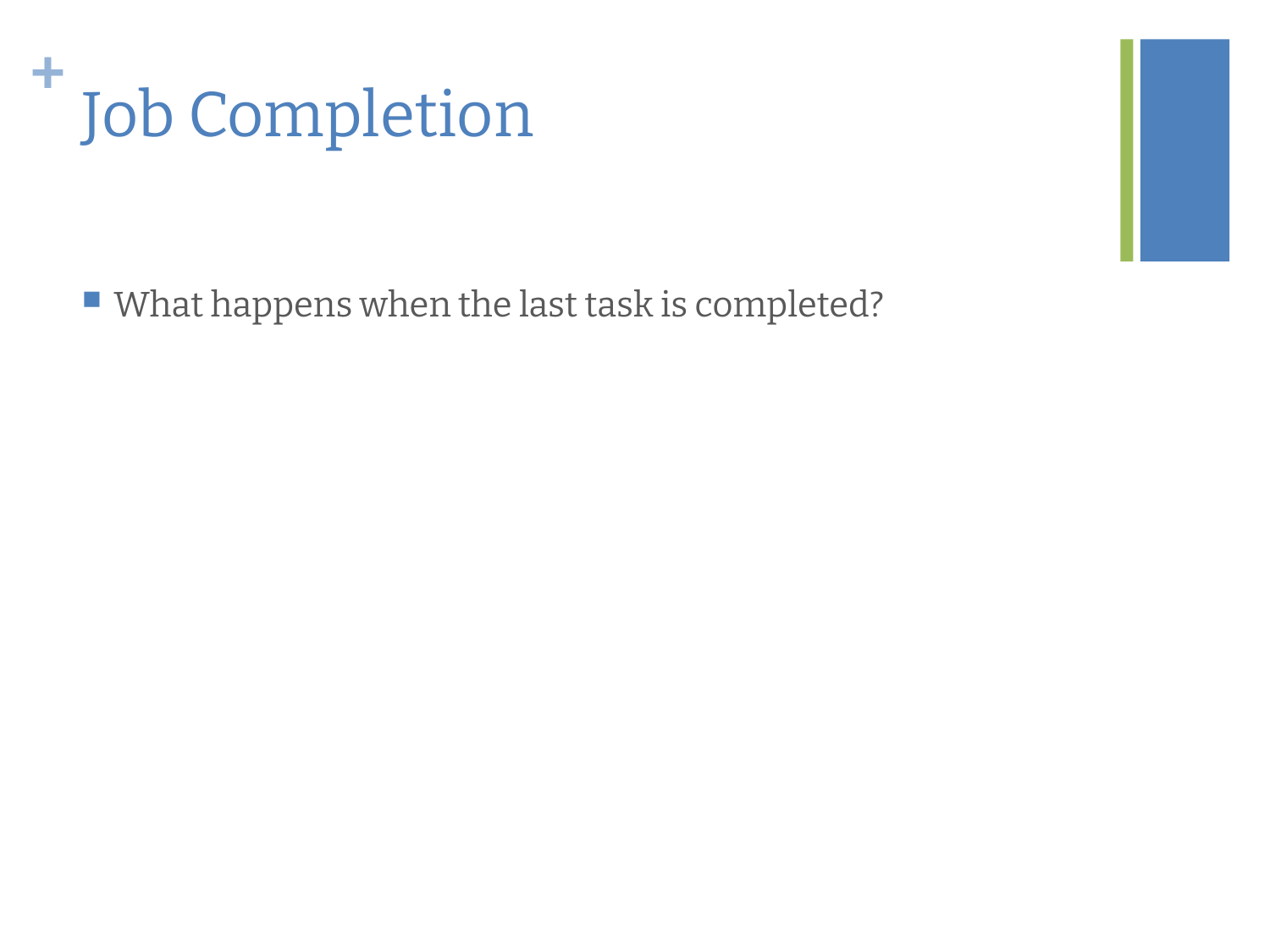

# Job Completion
What happens when the last task is completed?